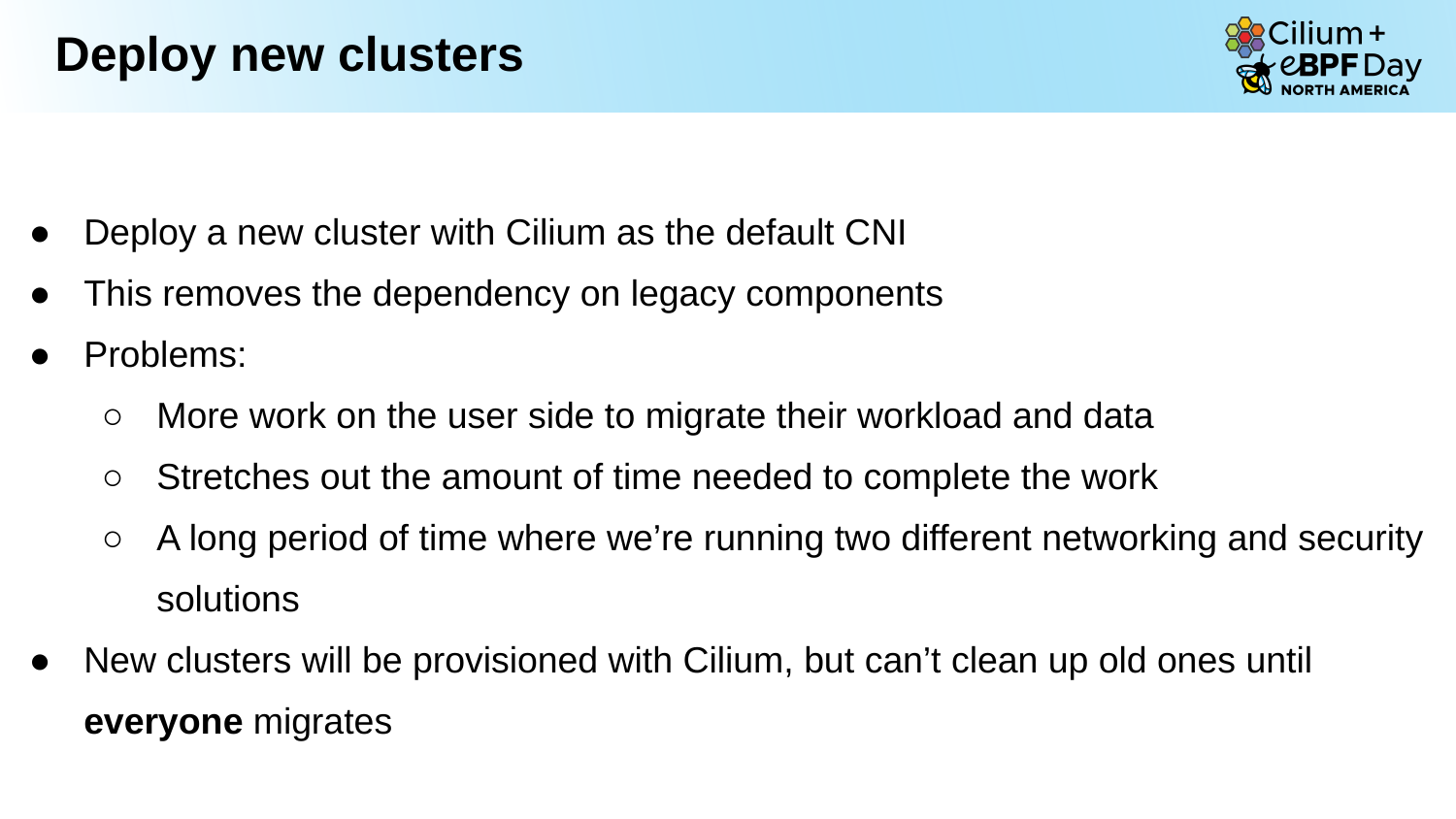

Deploy new clusters
Deploy a new cluster with Cilium as the default CNI
This removes the dependency on legacy components
Problems:
More work on the user side to migrate their workload and data
Stretches out the amount of time needed to complete the work
A long period of time where we’re running two different networking and security solutions
New clusters will be provisioned with Cilium, but can’t clean up old ones until everyone migrates